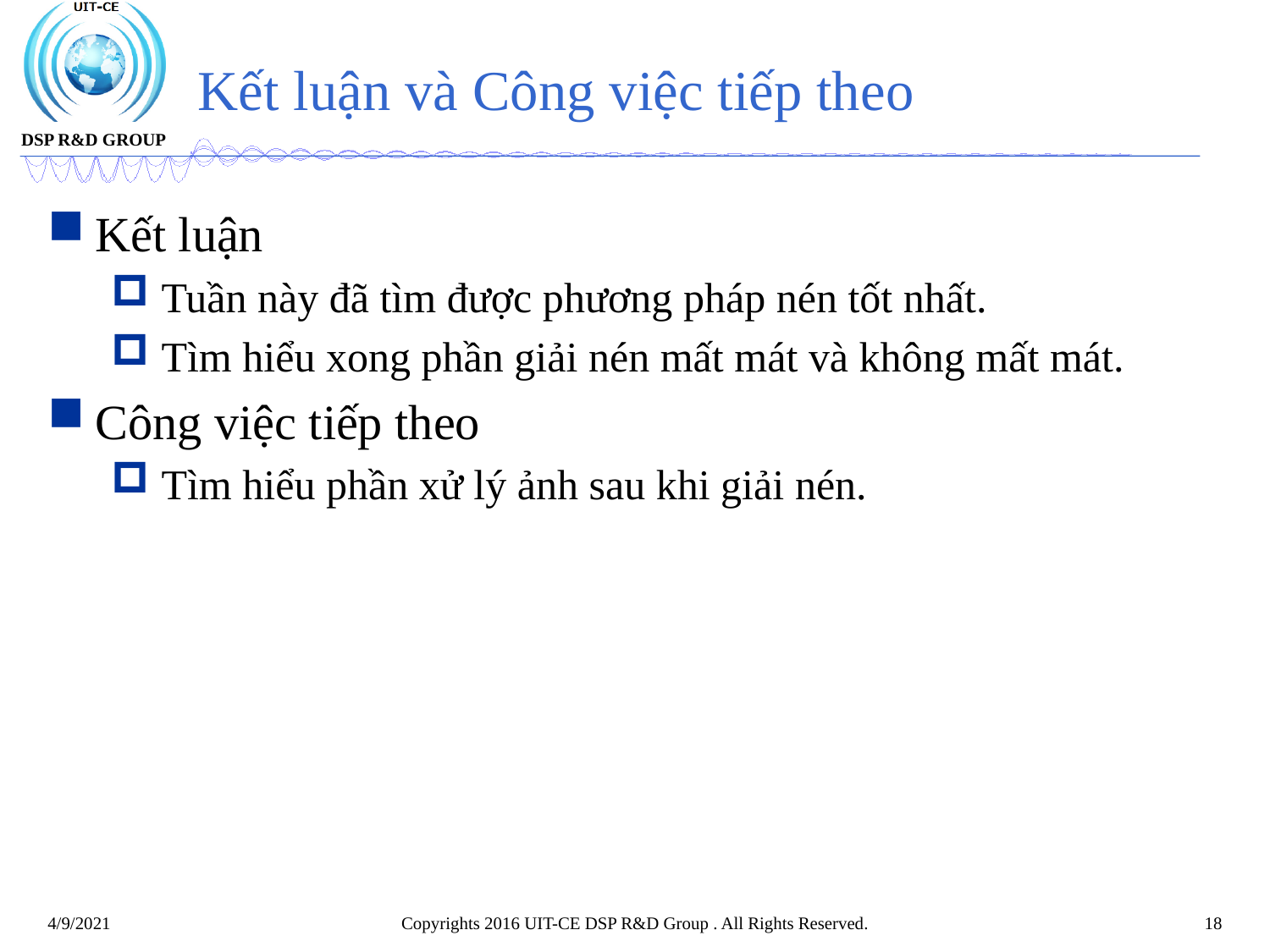

# Kết luận và Công việc tiếp theo
Kết luận
 Tuần này đã tìm được phương pháp nén tốt nhất.
 Tìm hiểu xong phần giải nén mất mát và không mất mát.
Công việc tiếp theo
 Tìm hiểu phần xử lý ảnh sau khi giải nén.

Copyrights 2016 UIT-CE DSP R&D Group . All Rights Reserved.
18
4/9/2021